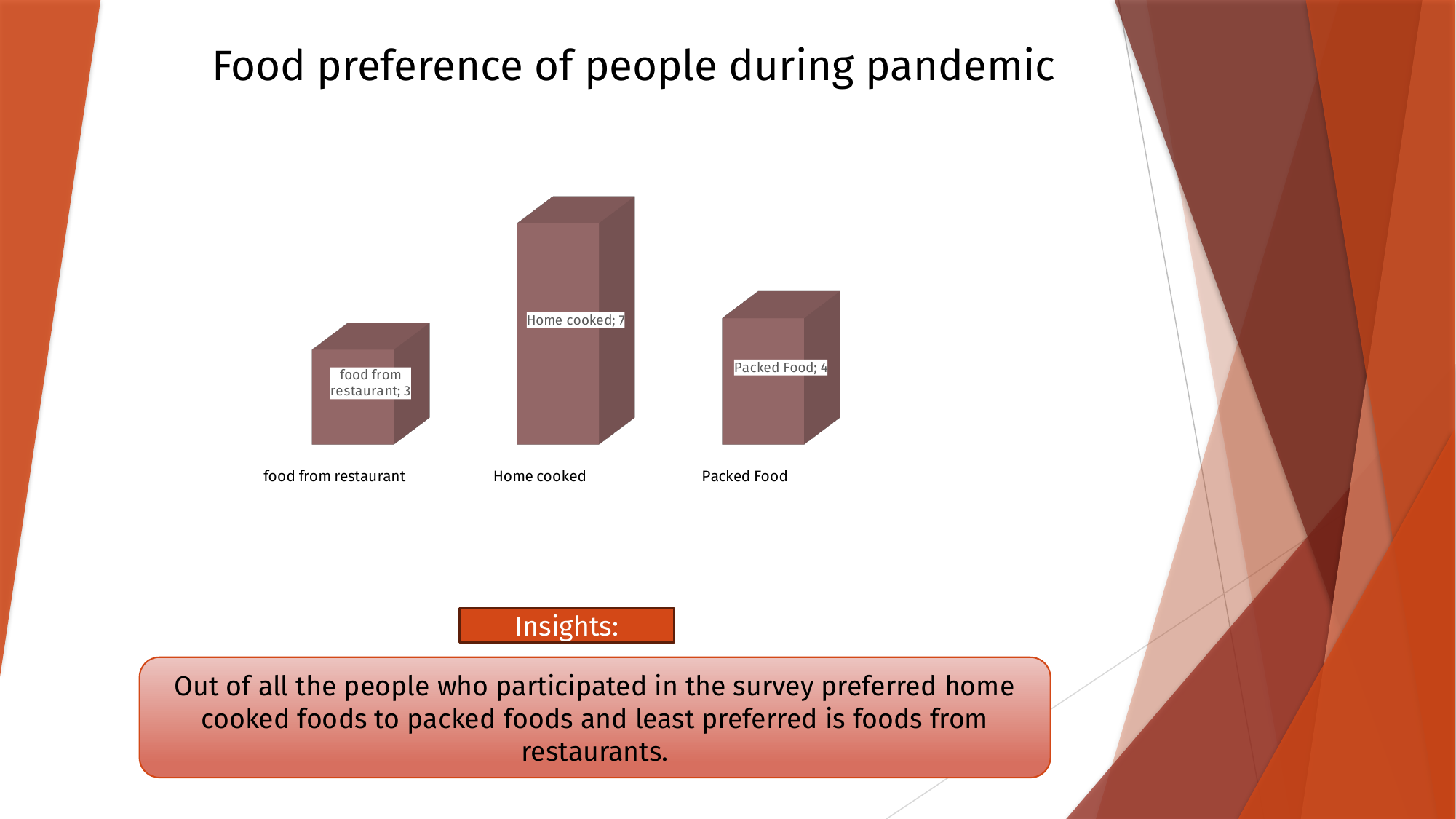

# Food preference of people during pandemic

[unsupported chart]

Insights:
Out of all the people who participated in the survey preferred home cooked foods to packed foods and least preferred is foods from restaurants.